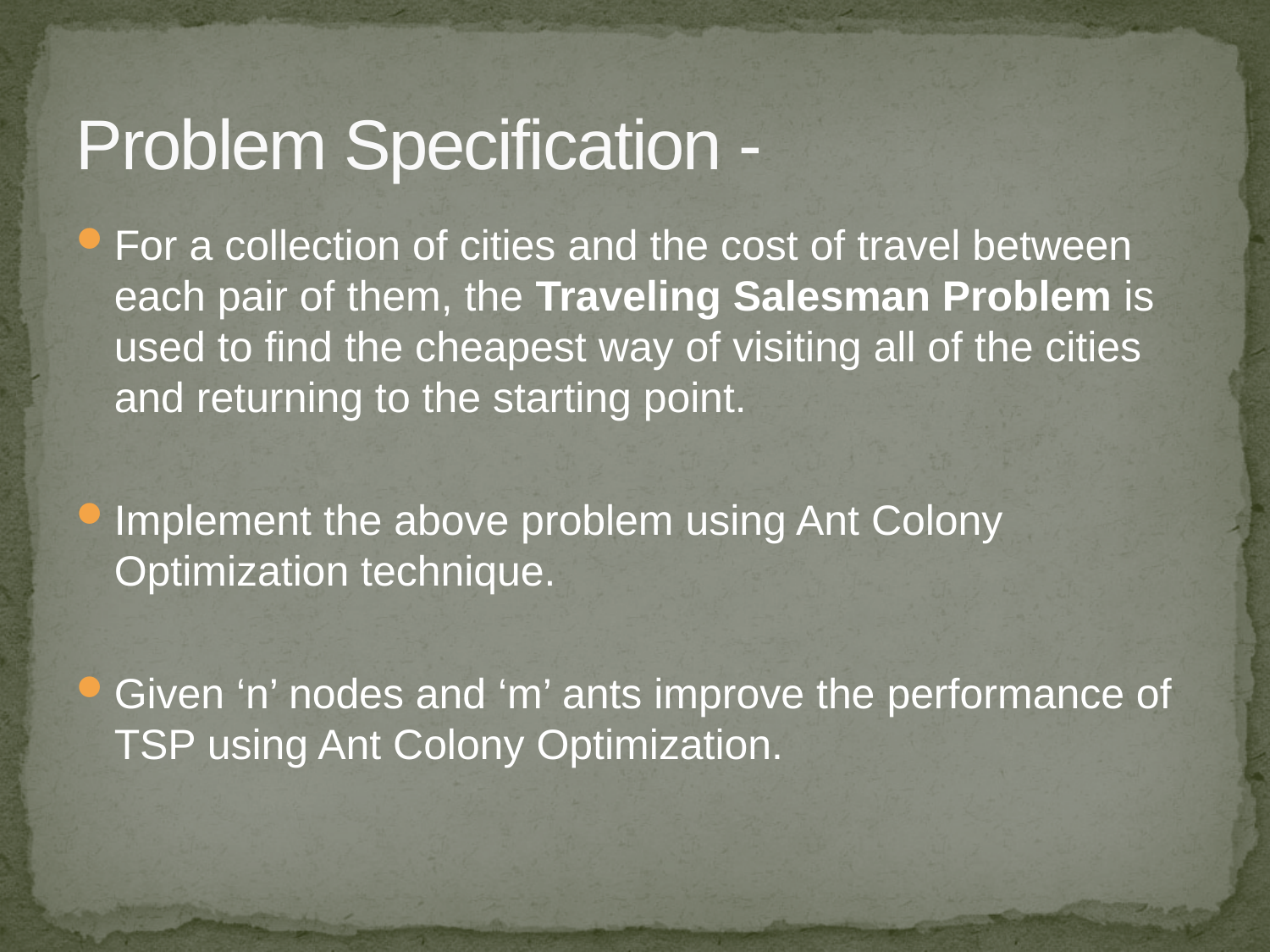

# Problem Specification -
For a collection of cities and the cost of travel between each pair of them, the Traveling Salesman Problem is used to find the cheapest way of visiting all of the cities and returning to the starting point.

Implement the above problem using Ant Colony Optimization technique.

Given ‘n’ nodes and ‘m’ ants improve the performance of TSP using Ant Colony Optimization.